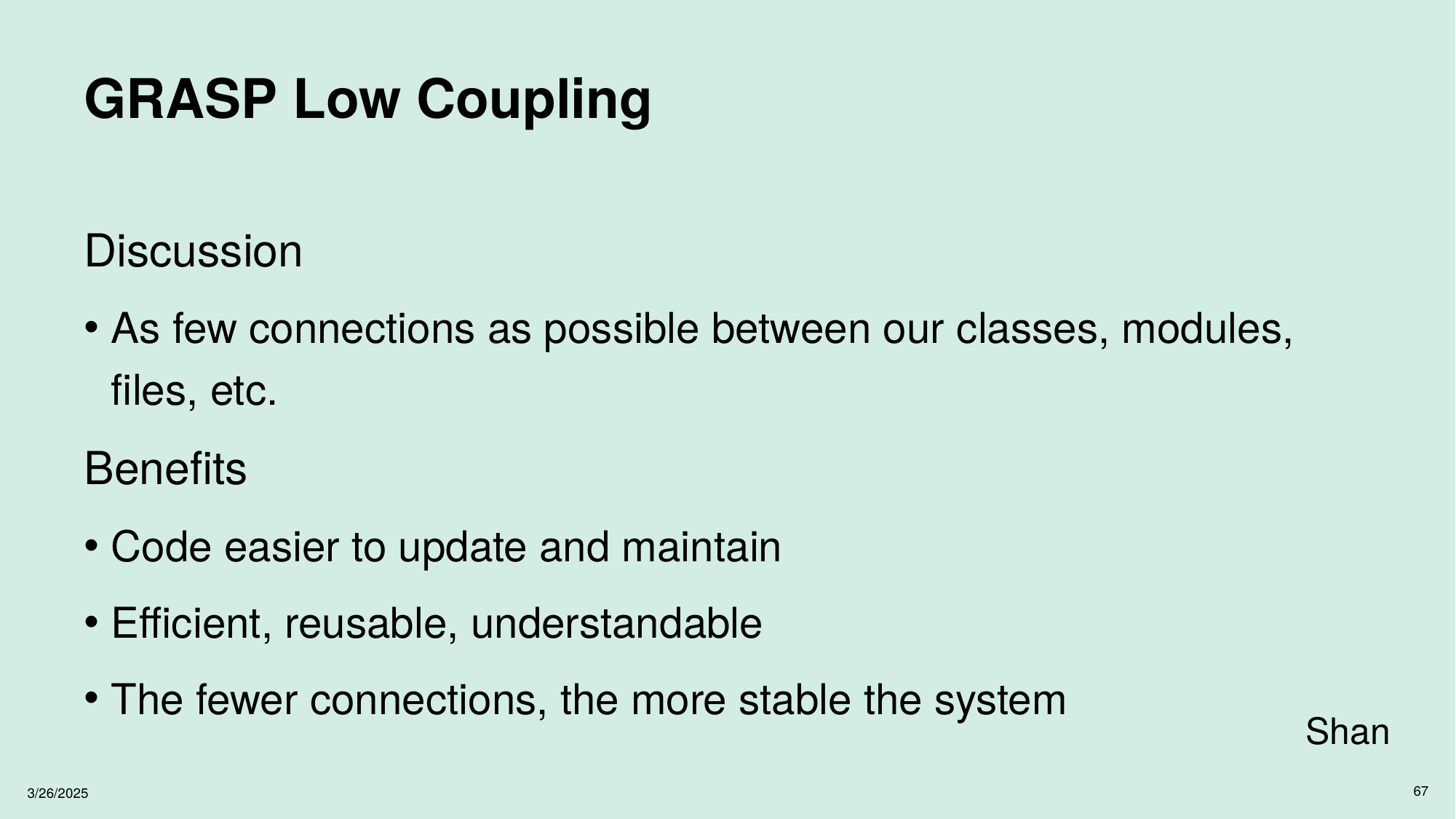

# GRASP Low Coupling
Discussion
As few connections as possible between our classes, modules, files, etc.
Benefits
Code easier to update and maintain
Efficient, reusable, understandable
The fewer connections, the more stable the system
Shan
3/26/2025

67